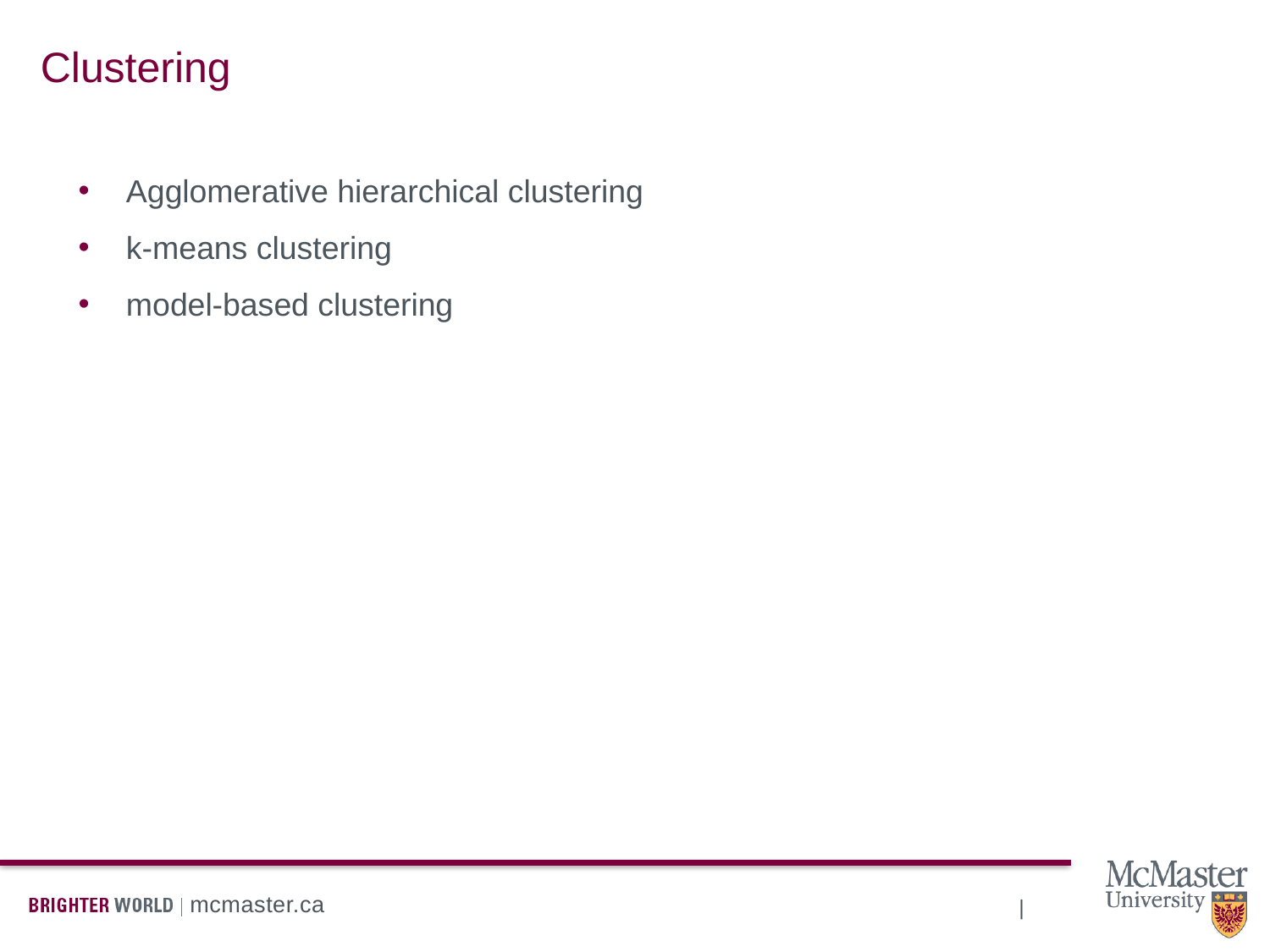

# Clustering
Agglomerative hierarchical clustering
k-means clustering
model-based clustering
8